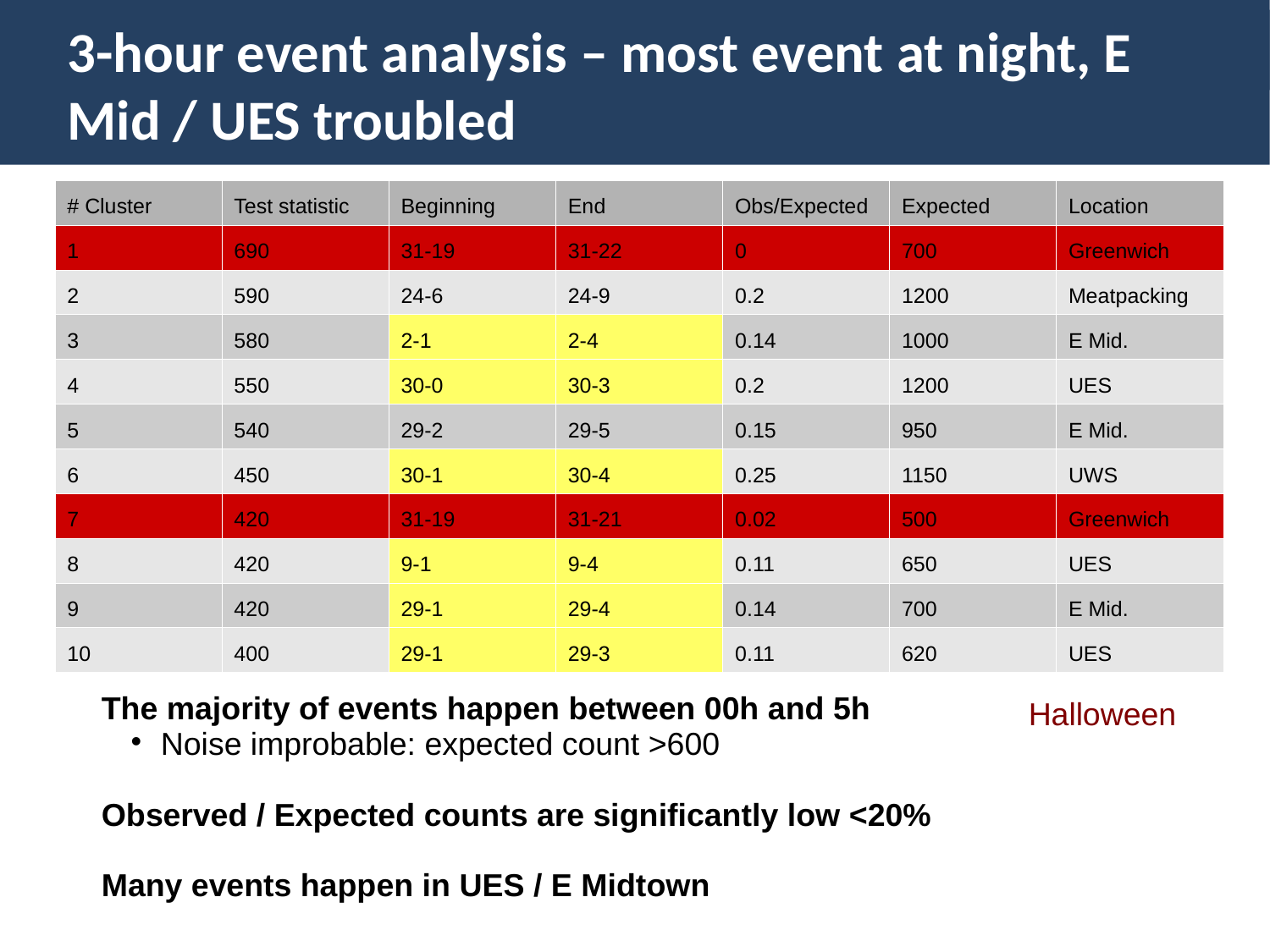

3-hour event analysis – most event at night, E Mid / UES troubled
| # Cluster | Test statistic | Beginning | End | Obs/Expected | Expected | Location |
| --- | --- | --- | --- | --- | --- | --- |
| 1 | 690 | 31-19 | 31-22 | 0 | 700 | Greenwich |
| 2 | 590 | 24-6 | 24-9 | 0.2 | 1200 | Meatpacking |
| 3 | 580 | 2-1 | 2-4 | 0.14 | 1000 | E Mid. |
| 4 | 550 | 30-0 | 30-3 | 0.2 | 1200 | UES |
| 5 | 540 | 29-2 | 29-5 | 0.15 | 950 | E Mid. |
| 6 | 450 | 30-1 | 30-4 | 0.25 | 1150 | UWS |
| 7 | 420 | 31-19 | 31-21 | 0.02 | 500 | Greenwich |
| 8 | 420 | 9-1 | 9-4 | 0.11 | 650 | UES |
| 9 | 420 | 29-1 | 29-4 | 0.14 | 700 | E Mid. |
| 10 | 400 | 29-1 | 29-3 | 0.11 | 620 | UES |
The majority of events happen between 00h and 5h
Noise improbable: expected count >600

Observed / Expected counts are significantly low <20%

Many events happen in UES / E Midtown
Halloween